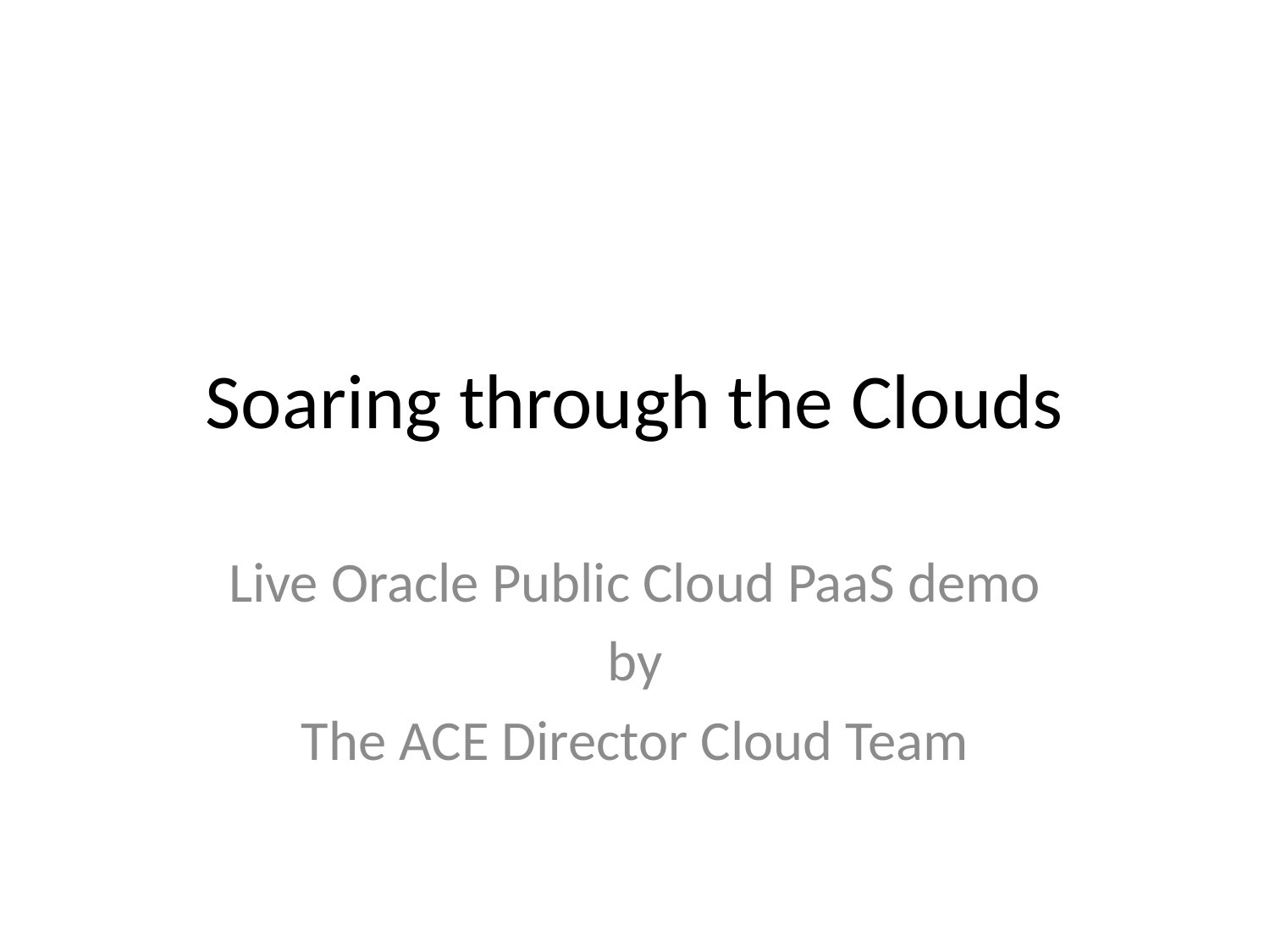

# Soaring through the Clouds
Live Oracle Public Cloud PaaS demo
by
The ACE Director Cloud Team